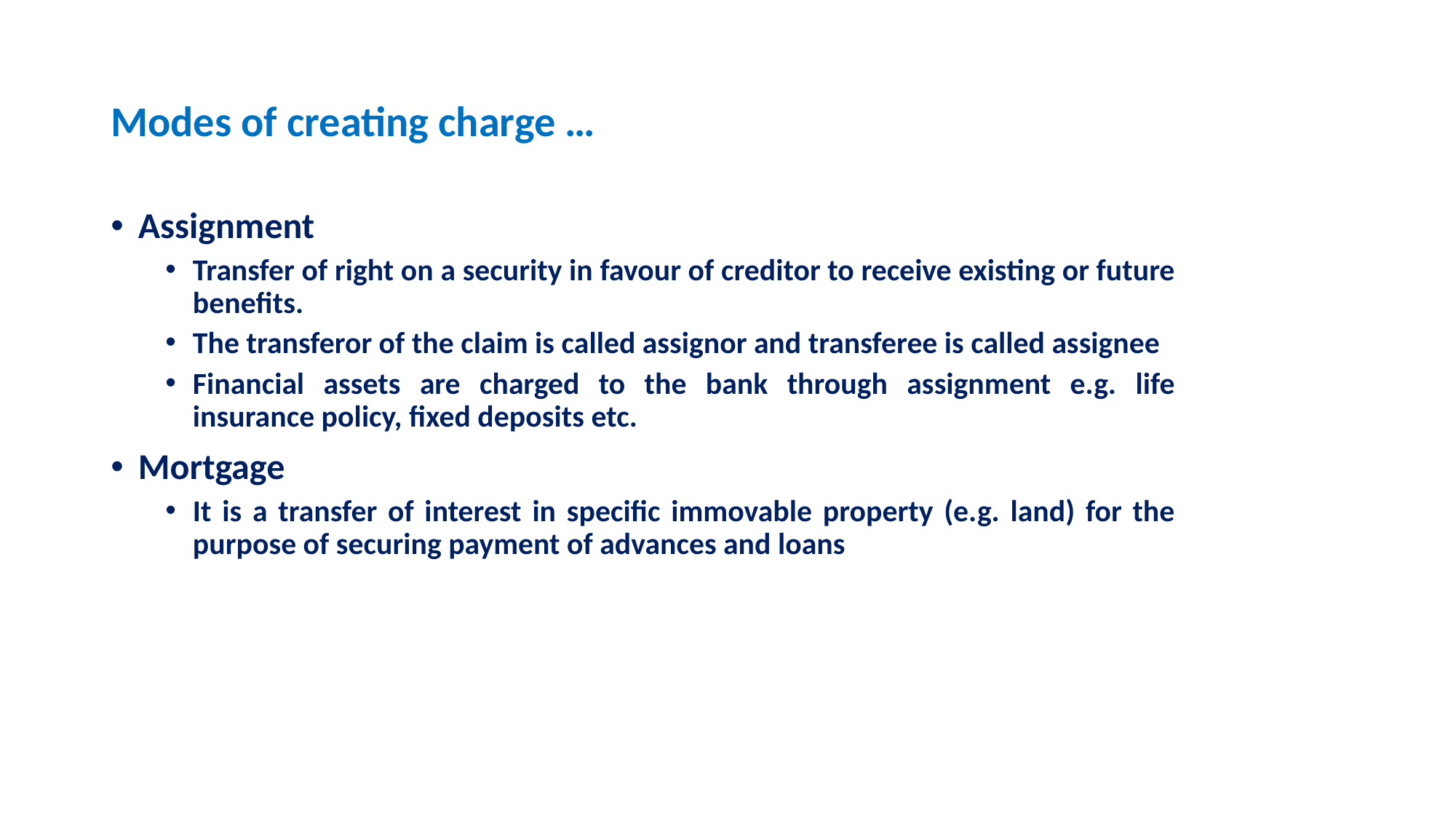

# Modes of creating charge …
Assignment
Transfer of right on a security in favour of creditor to receive existing or future benefits.
The transferor of the claim is called assignor and transferee is called assignee
Financial assets are charged to the bank through assignment e.g. life insurance policy, fixed deposits etc.
Mortgage
It is a transfer of interest in specific immovable property (e.g. land) for the purpose of securing payment of advances and loans